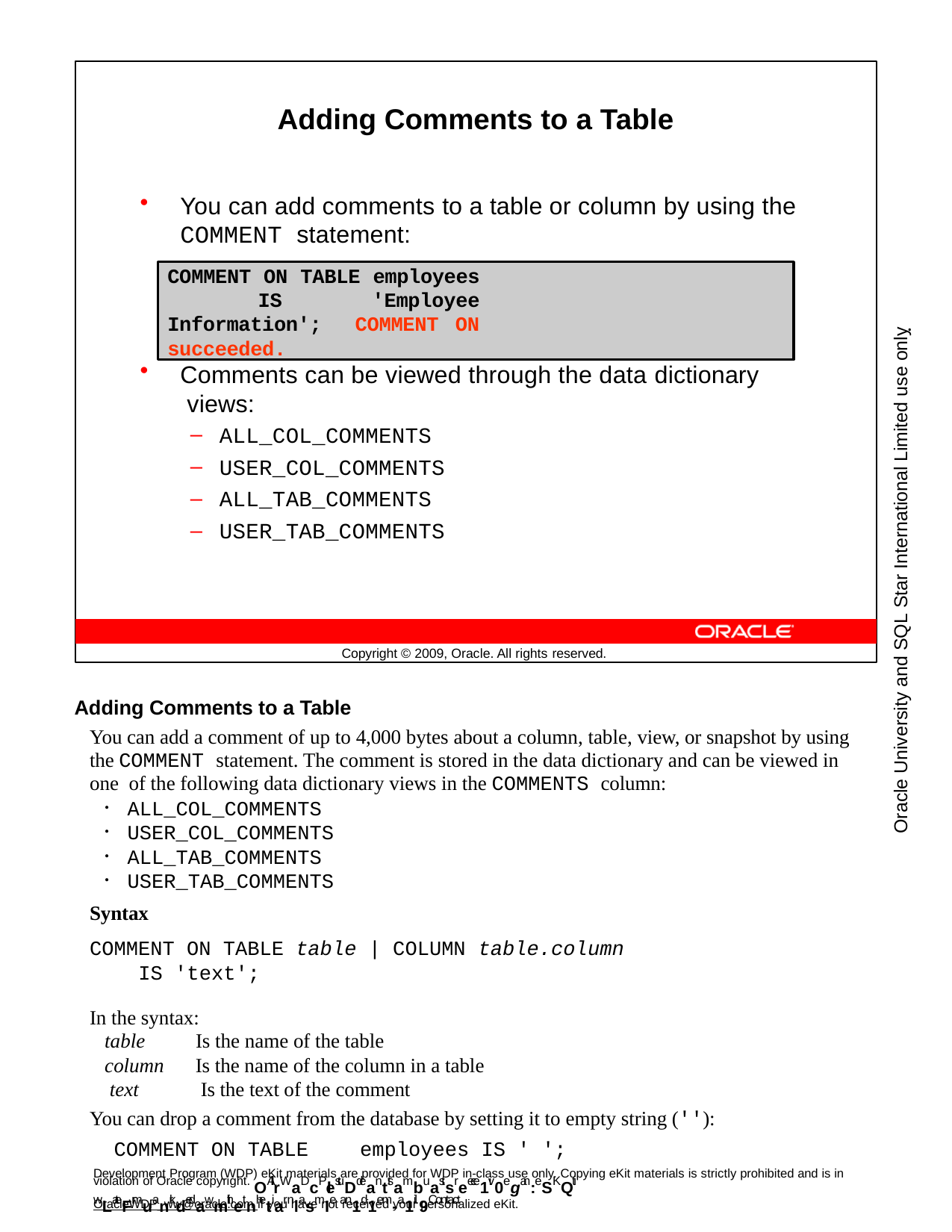

Adding Comments to a Table

You can add comments to a table or column by using the
COMMENT statement:
COMMENT ON TABLE employees  IS 'Employee Information';  COMMENT ON succeeded.
Oracle University and SQL Star International Limited use onlyฺ
Comments can be viewed through the data dictionary  views:
ALL_COL_COMMENTS
USER_COL_COMMENTS
ALL_TAB_COMMENTS
USER_TAB_COMMENTS
Copyright © 2009, Oracle. All rights reserved.
Adding Comments to a Table
You can add a comment of up to 4,000 bytes about a column, table, view, or snapshot by using  the COMMENT statement. The comment is stored in the data dictionary and can be viewed in one  of the following data dictionary views in the COMMENTS column:
ALL_COL_COMMENTS
USER_COL_COMMENTS
ALL_TAB_COMMENTS
USER_TAB_COMMENTS
Syntax
COMMENT ON TABLE table | COLUMN table.column
IS 'text';

In the syntax:
table  column  text
Is the name of the table
Is the name of the column in a table  Is the text of the comment
You can drop a comment from the database by setting it to empty string (''):
COMMENT ON TABLE	employees IS ' ';
Development Program (WDP) eKit materials are provided for WDP in-class use only. Copying eKit materials is strictly prohibited and is in
violation of Oracle copyright. OAllrWaDcPlestuDdeanttsambuastsreece1iv0egan: eSKQit wLateFrmuanrkdedawmithetnhetiar nlasmIe an1d1em-a1il.9Contact
OracleWDP_ww@oracle.com if you have not received your personalized eKit.